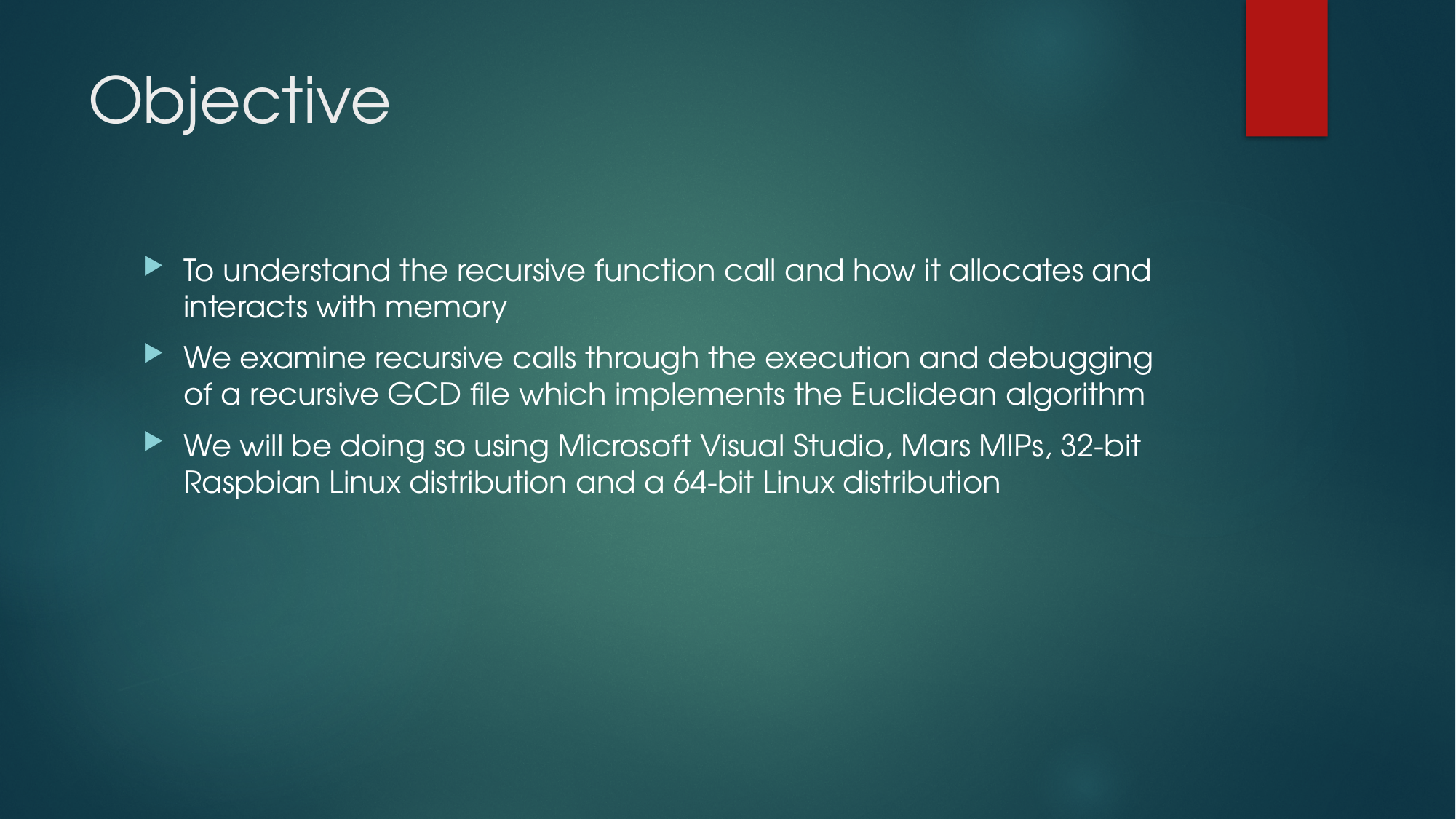

# Objective
To understand the recursive function call and how it allocates and interacts with memory
We examine recursive calls through the execution and debugging of a recursive GCD file which implements the Euclidean algorithm
We will be doing so using Microsoft Visual Studio, Mars MIPs, 32-bit Raspbian Linux distribution and a 64-bit Linux distribution